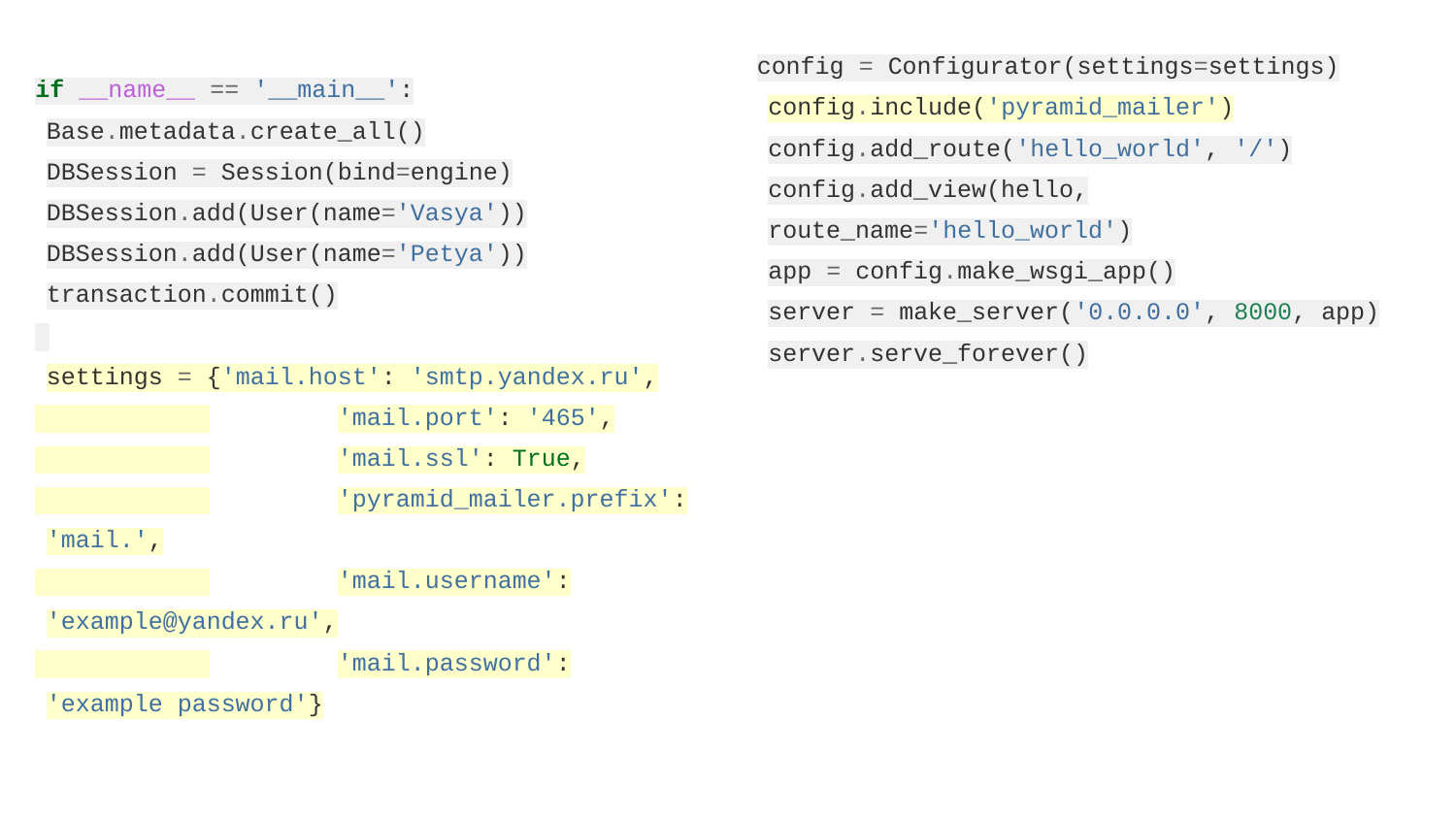

if __name__ == '__main__':
	Base.metadata.create_all()
	DBSession = Session(bind=engine)
	DBSession.add(User(name='Vasya'))
	DBSession.add(User(name='Petya'))
	transaction.commit()

	settings = {'mail.host': 'smtp.yandex.ru',
            	'mail.port': '465',
            	'mail.ssl': True,
            	'pyramid_mailer.prefix': 'mail.',
            	'mail.username': 'example@yandex.ru',
            	'mail.password': 'example password'}

config = Configurator(settings=settings)
	config.include('pyramid_mailer')
	config.add_route('hello_world', '/')
	config.add_view(hello, route_name='hello_world')
	app = config.make_wsgi_app()
	server = make_server('0.0.0.0', 8000, app)
	server.serve_forever()